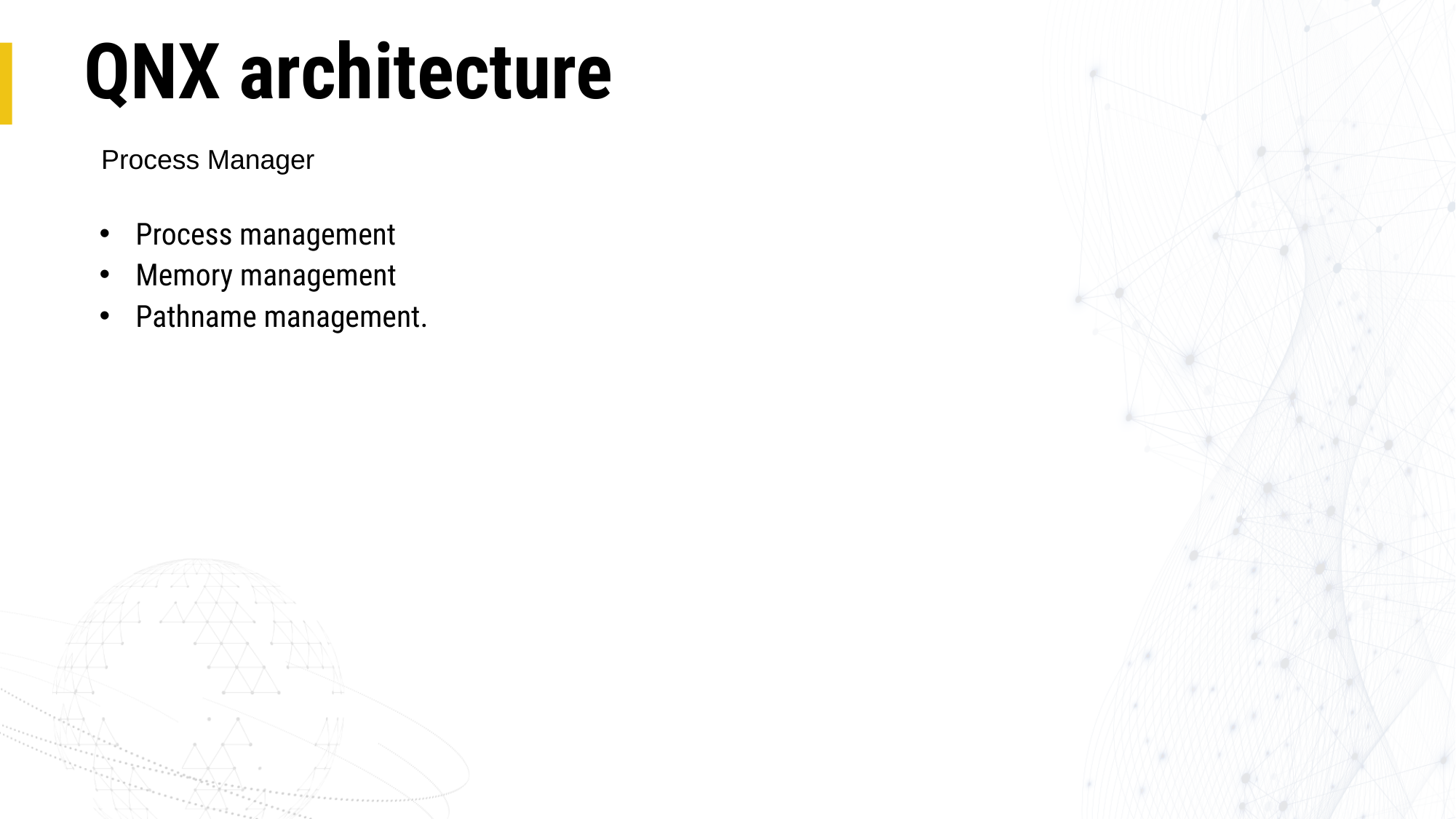

# QNX architecture
Process Manager
Process management
Memory management
Pathname management.